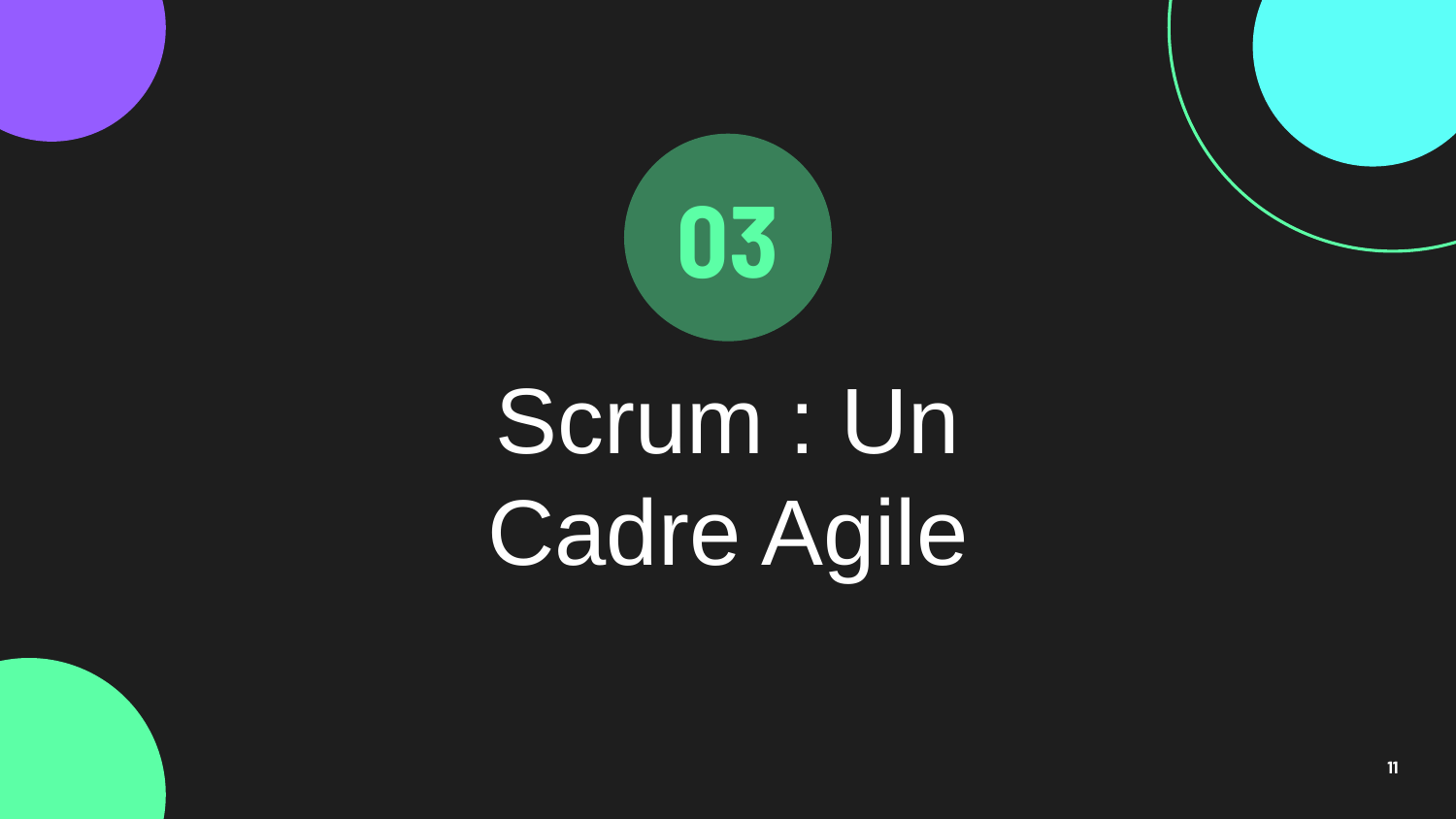

03
# Scrum : Un Cadre Agile
11